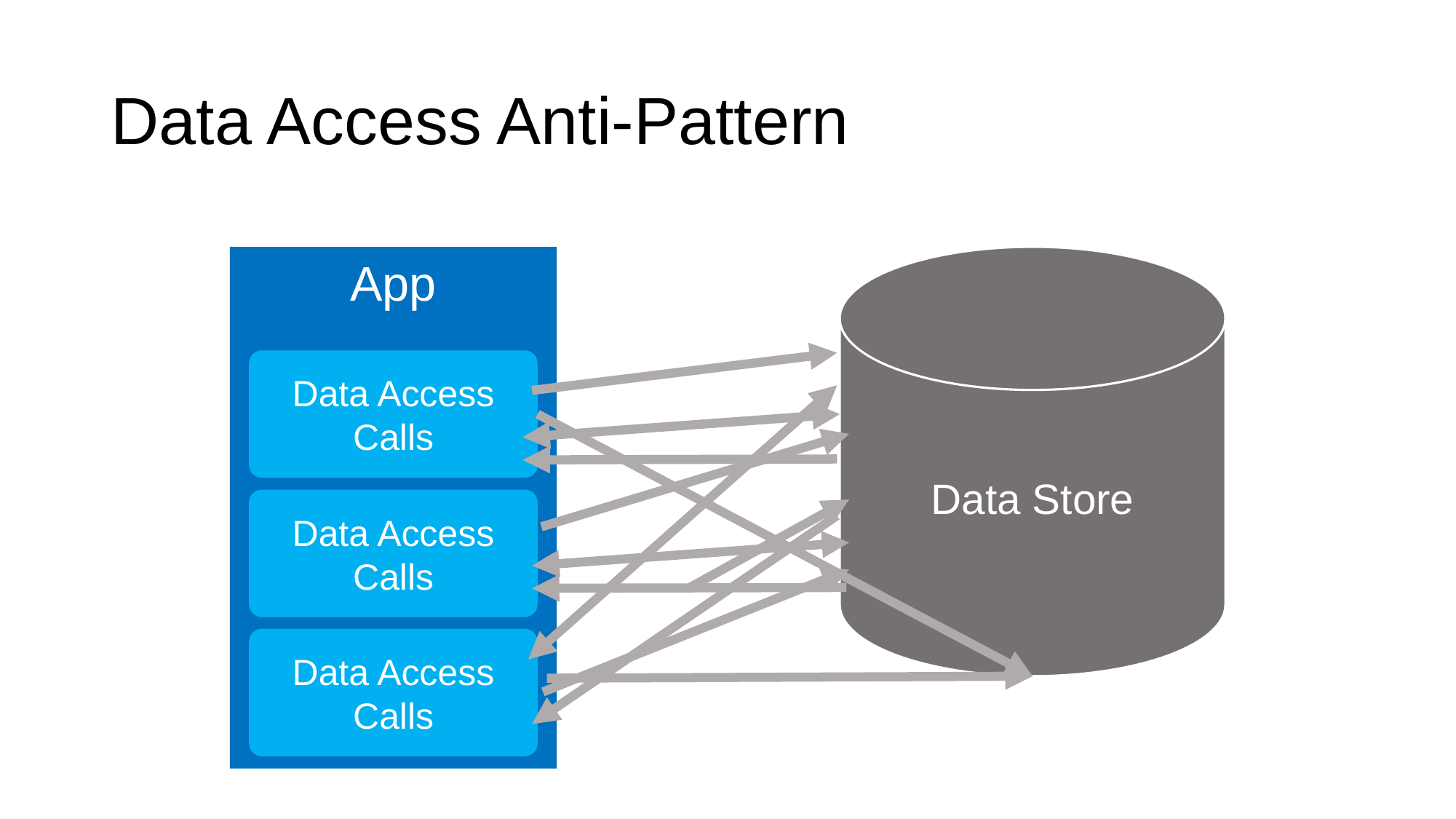

# Data Access Anti-Pattern
App
Data Access Calls
Data Access Calls
Data Access Calls
Data Store